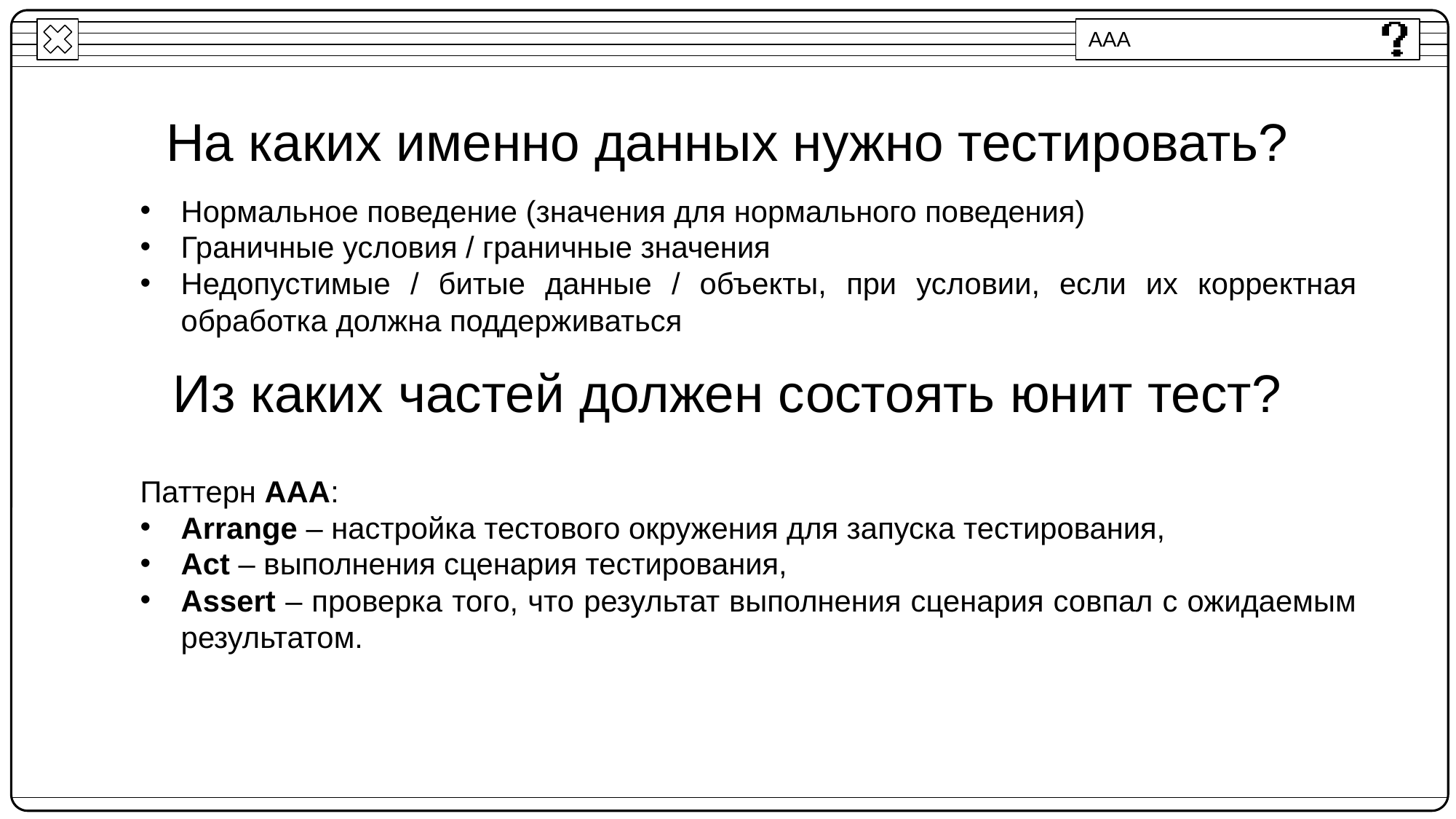

AAA
# На каких именно данных нужно тестировать?
Нормальное поведение (значения для нормального поведения)
Граничные условия / граничные значения
Недопустимые / битые данные / объекты, при условии, если их корректная обработка должна поддерживаться
Из каких частей должен состоять юнит тест?
Паттерн ААА:
Arrange – настройка тестового окружения для запуска тестирования,
Act – выполнения сценария тестирования,
Assert – проверка того, что результат выполнения сценария совпал с ожидаемым результатом.